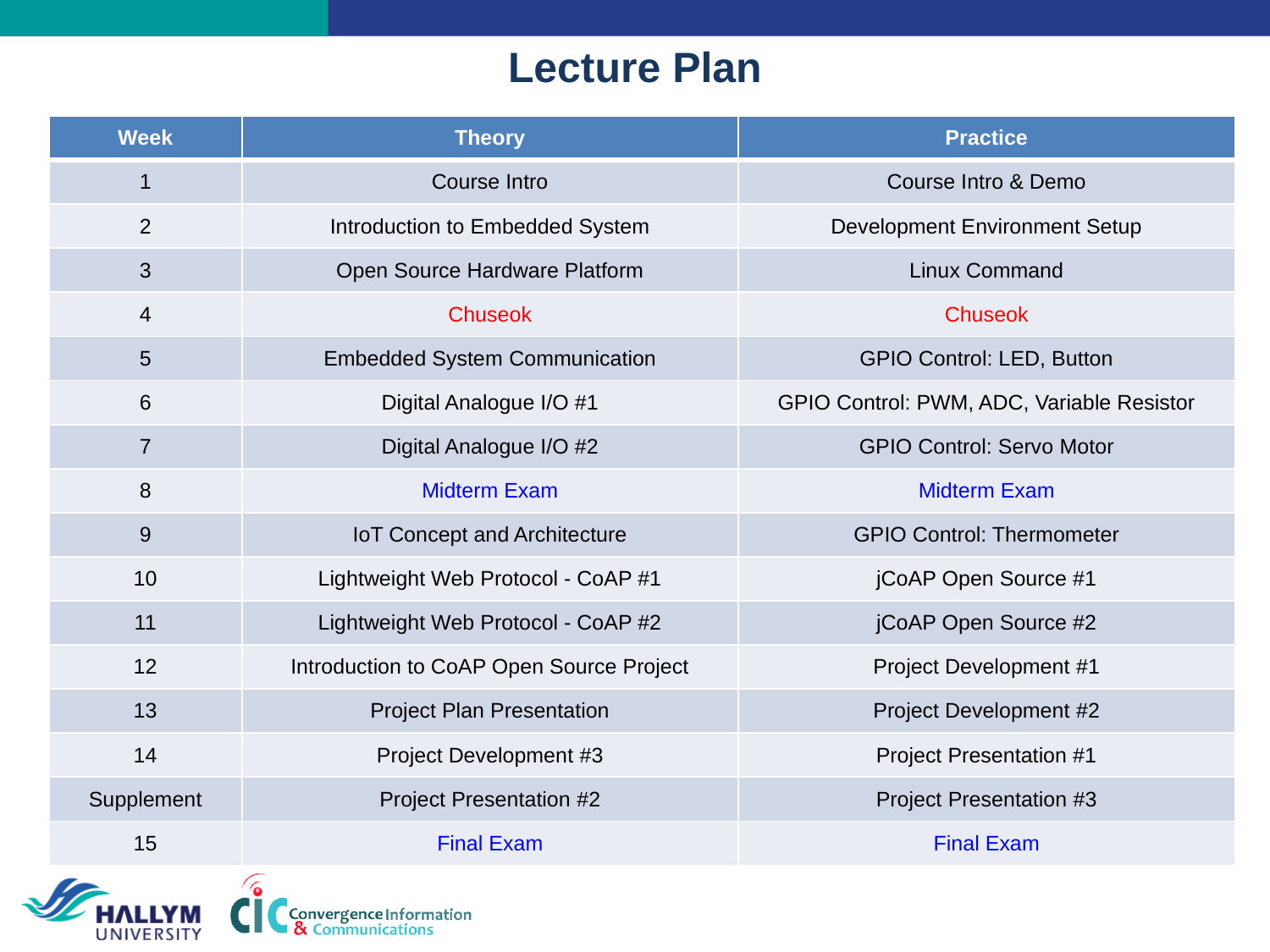

# Lecture Plan
| Week | Theory | Practice |
| --- | --- | --- |
| 1 | Course Intro | Course Intro & Demo |
| 2 | Introduction to Embedded System | Development Environment Setup |
| 3 | Open Source Hardware Platform | Linux Command |
| 4 | Chuseok | Chuseok |
| 5 | Embedded System Communication | GPIO Control: LED, Button |
| 6 | Digital Analogue I/O #1 | GPIO Control: PWM, ADC, Variable Resistor |
| 7 | Digital Analogue I/O #2 | GPIO Control: Servo Motor |
| 8 | Midterm Exam | Midterm Exam |
| 9 | IoT Concept and Architecture | GPIO Control: Thermometer |
| 10 | Lightweight Web Protocol - CoAP #1 | jCoAP Open Source #1 |
| 11 | Lightweight Web Protocol - CoAP #2 | jCoAP Open Source #2 |
| 12 | Introduction to CoAP Open Source Project | Project Development #1 |
| 13 | Project Plan Presentation | Project Development #2 |
| 14 | Project Development #3 | Project Presentation #1 |
| Supplement | Project Presentation #2 | Project Presentation #3 |
| 15 | Final Exam | Final Exam |